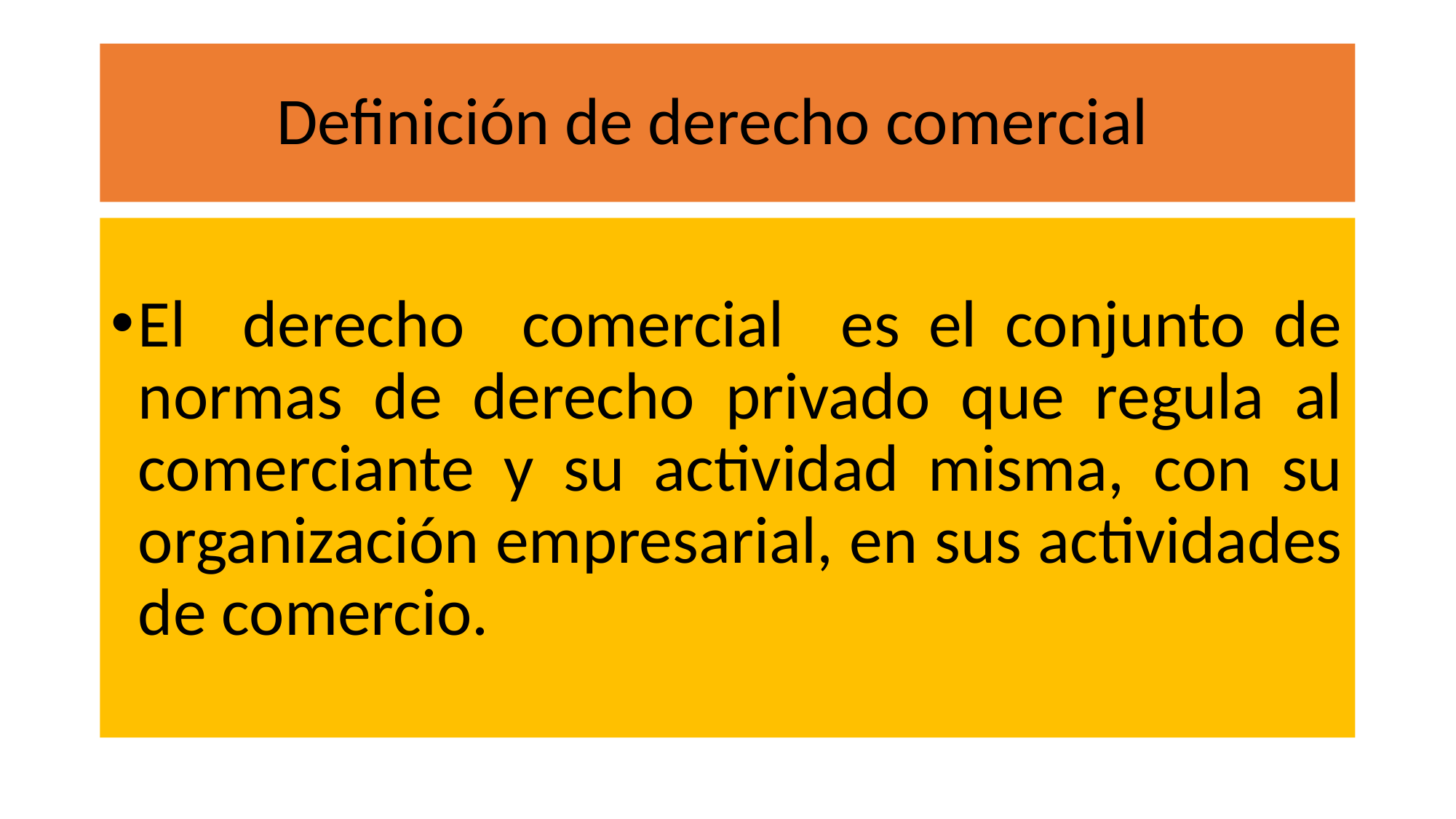

# Definición de derecho comercial

El  derecho  comercial  es el conjunto de normas de derecho privado que regula al comerciante y su actividad misma, con su organización empresarial, en sus actividades de comercio.